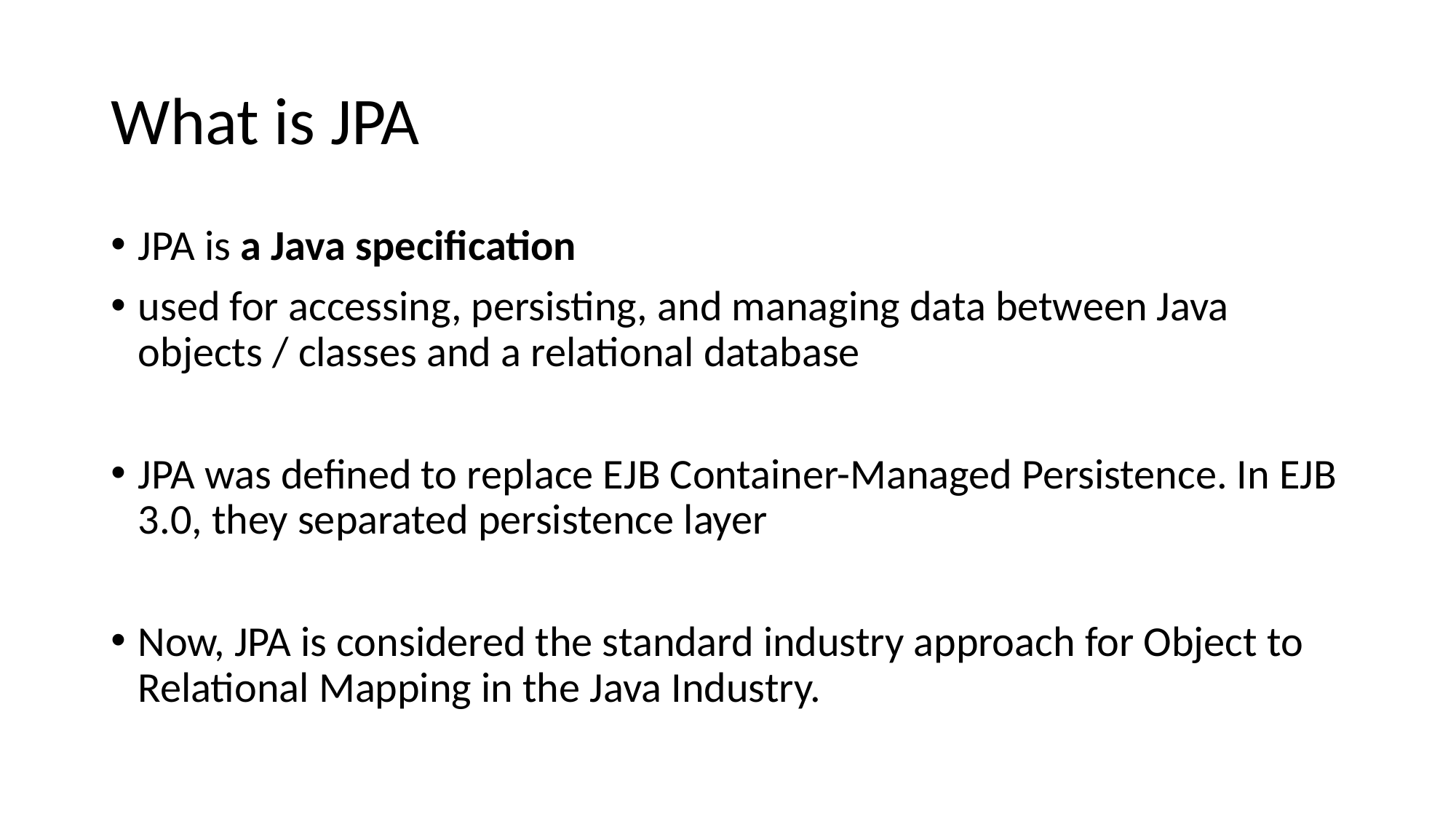

# What is JPA
JPA is a Java specification
used for accessing, persisting, and managing data between Java objects / classes and a relational database

JPA was defined to replace EJB Container-Managed Persistence. In EJB 3.0, they separated persistence layer

Now, JPA is considered the standard industry approach for Object to Relational Mapping in the Java Industry.